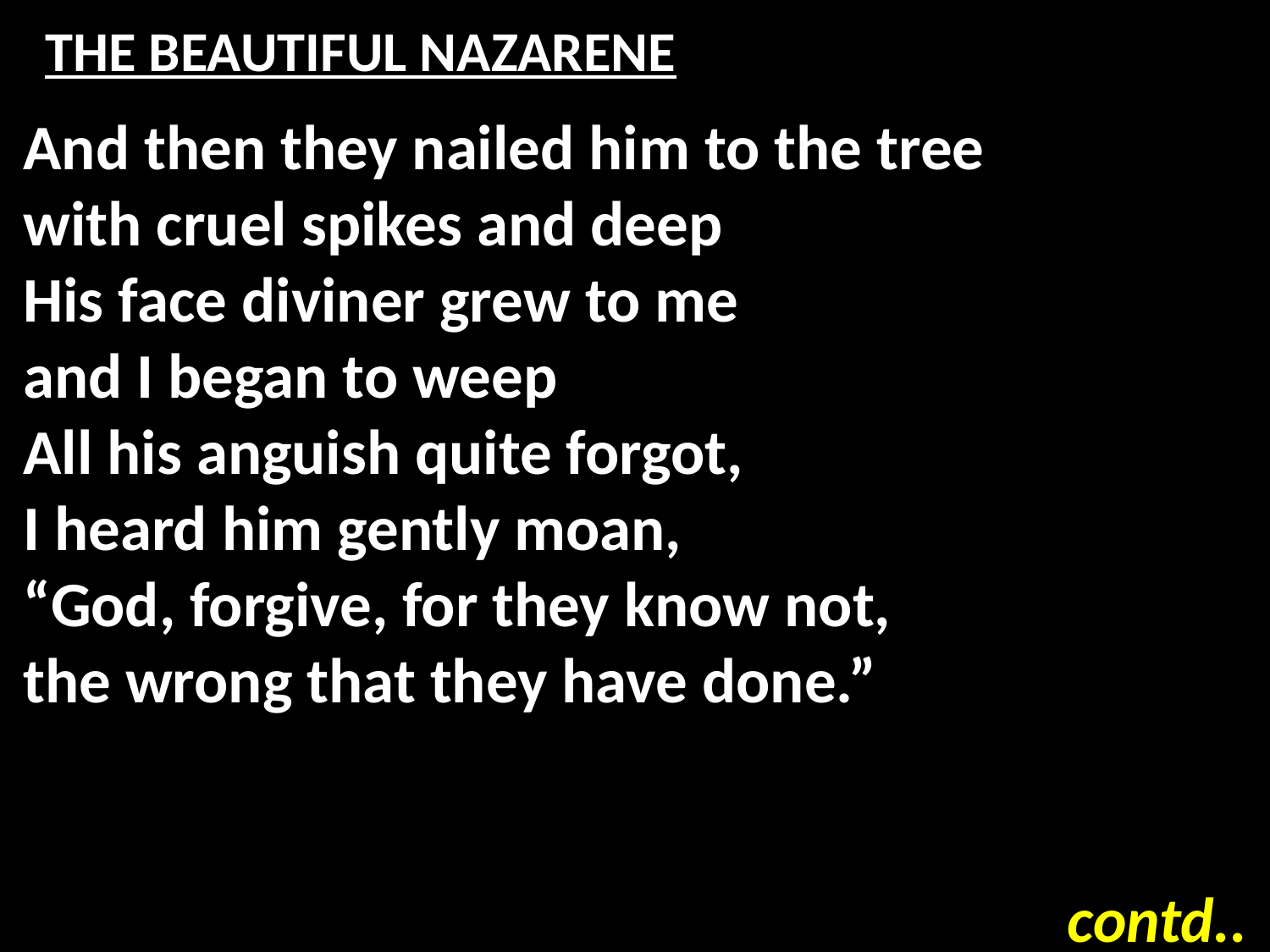

# THE BEAUTIFUL NAZARENE
And then they nailed him to the tree
with cruel spikes and deep
His face diviner grew to me
and I began to weep
All his anguish quite forgot,
I heard him gently moan,
“God, forgive, for they know not,
the wrong that they have done.”
contd..